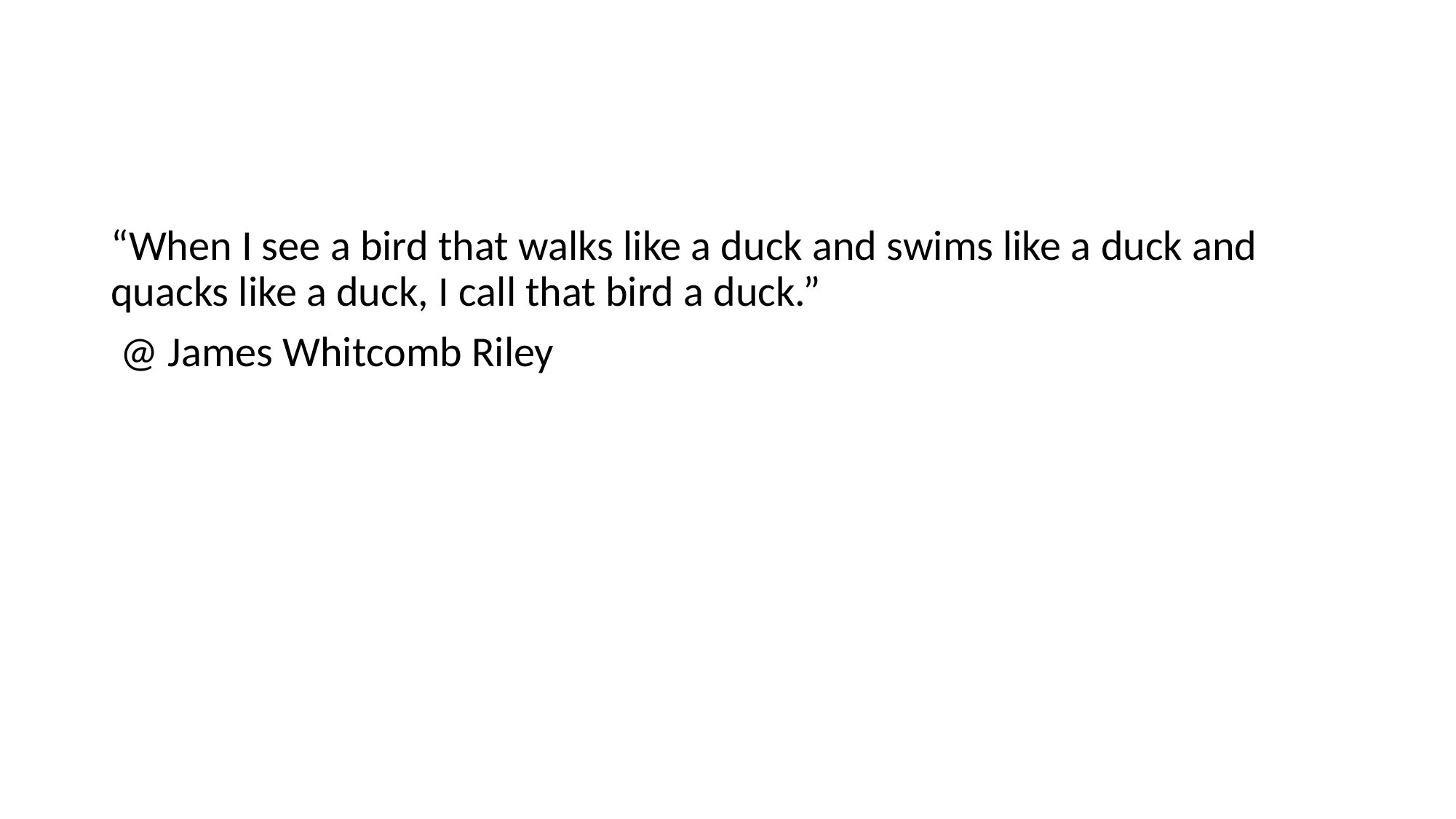

#
“When I see a bird that walks like a duck and swims like a duck and quacks like a duck, I call that bird a duck.”
 @ James Whitcomb Riley